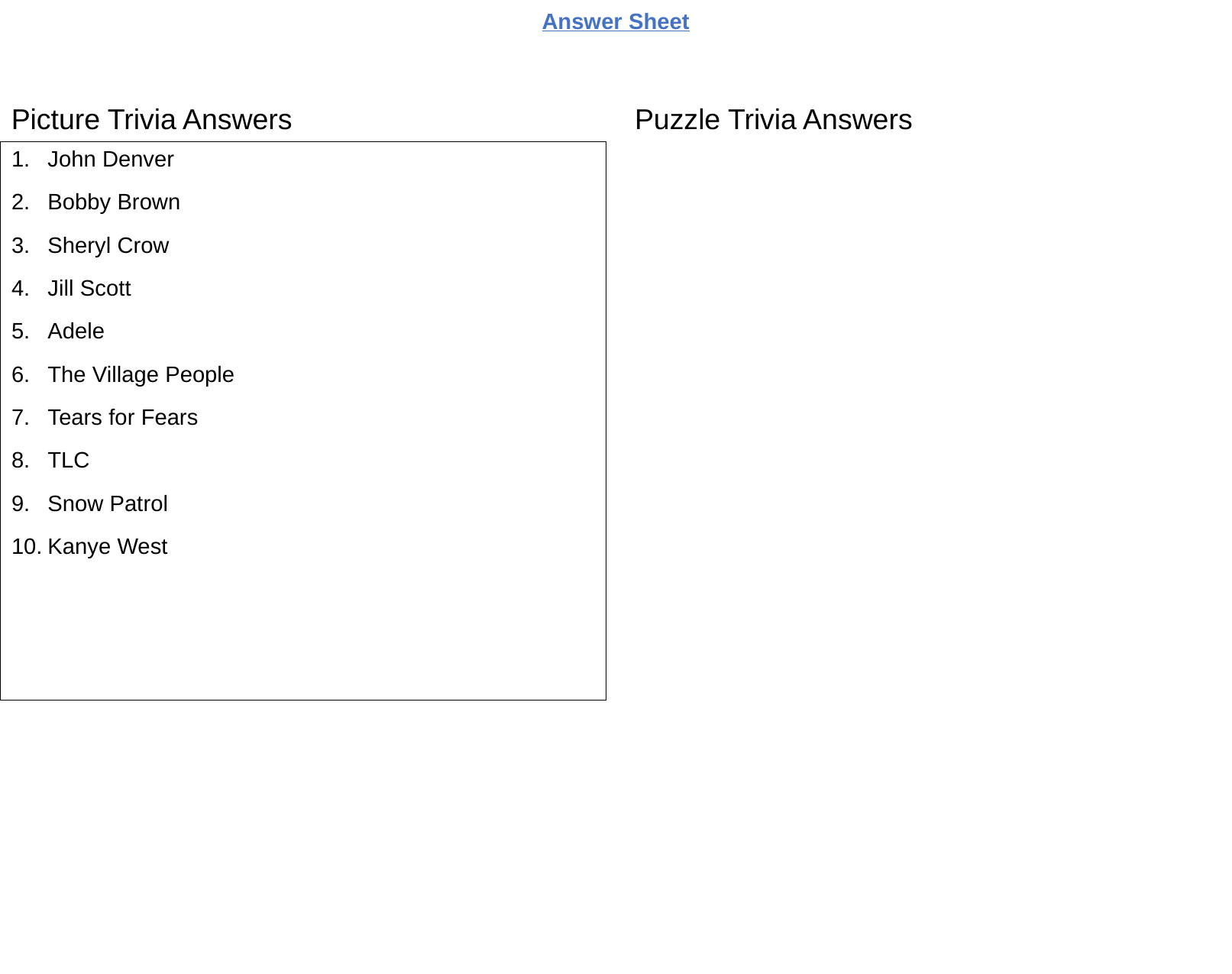

John Denver
Bobby Brown
Sheryl Crow
Jill Scott
Adele
The Village People
Tears for Fears
TLC
Snow Patrol
Kanye West